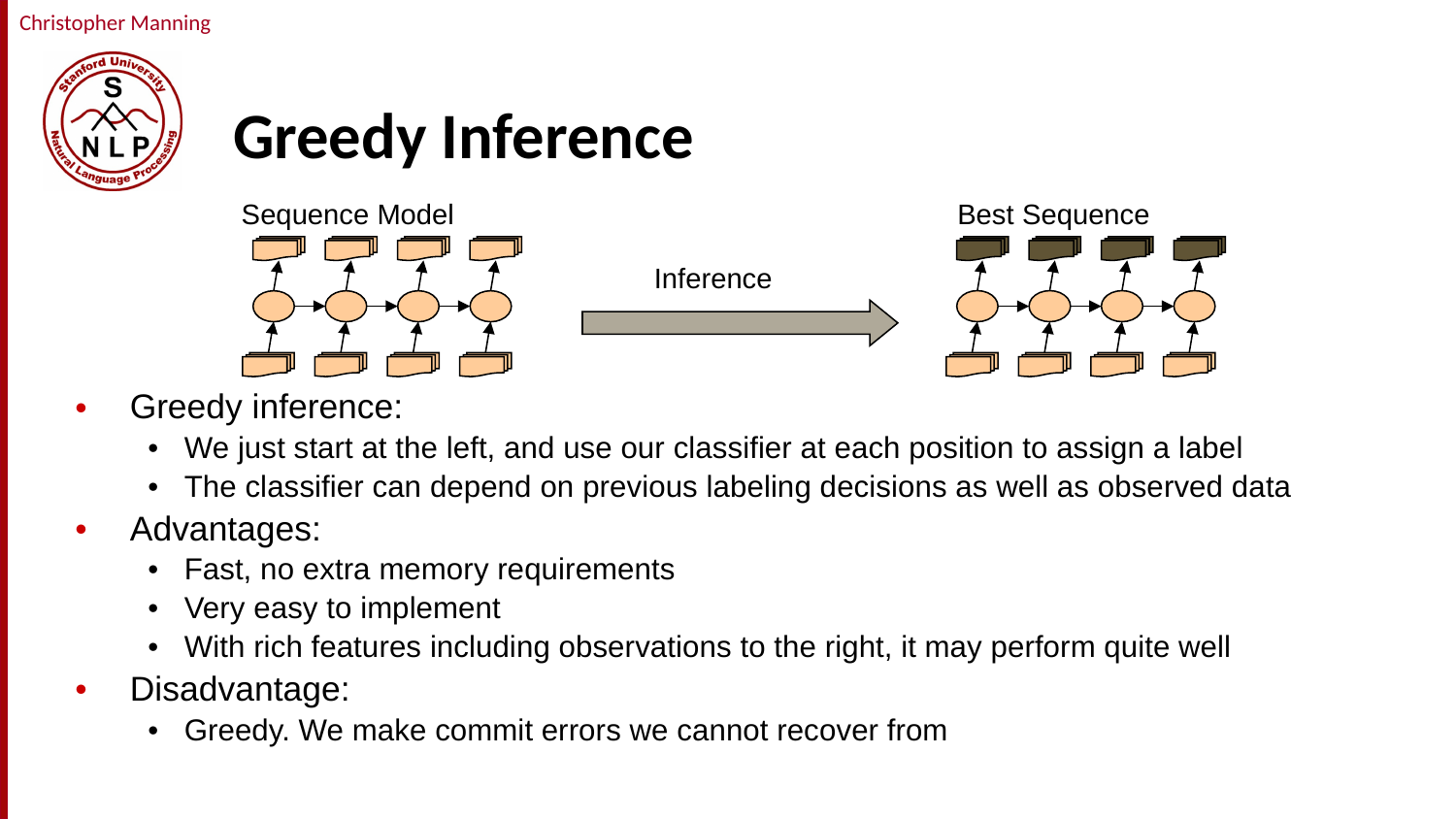

# Greedy Inference
Sequence Model
Best Sequence

Inference

Greedy inference:
We just start at the left, and use our classifier at each position to assign a label
The classifier can depend on previous labeling decisions as well as observed data
Advantages:
Fast, no extra memory requirements
Very easy to implement
With rich features including observations to the right, it may perform quite well
Disadvantage:
Greedy. We make commit errors we cannot recover from